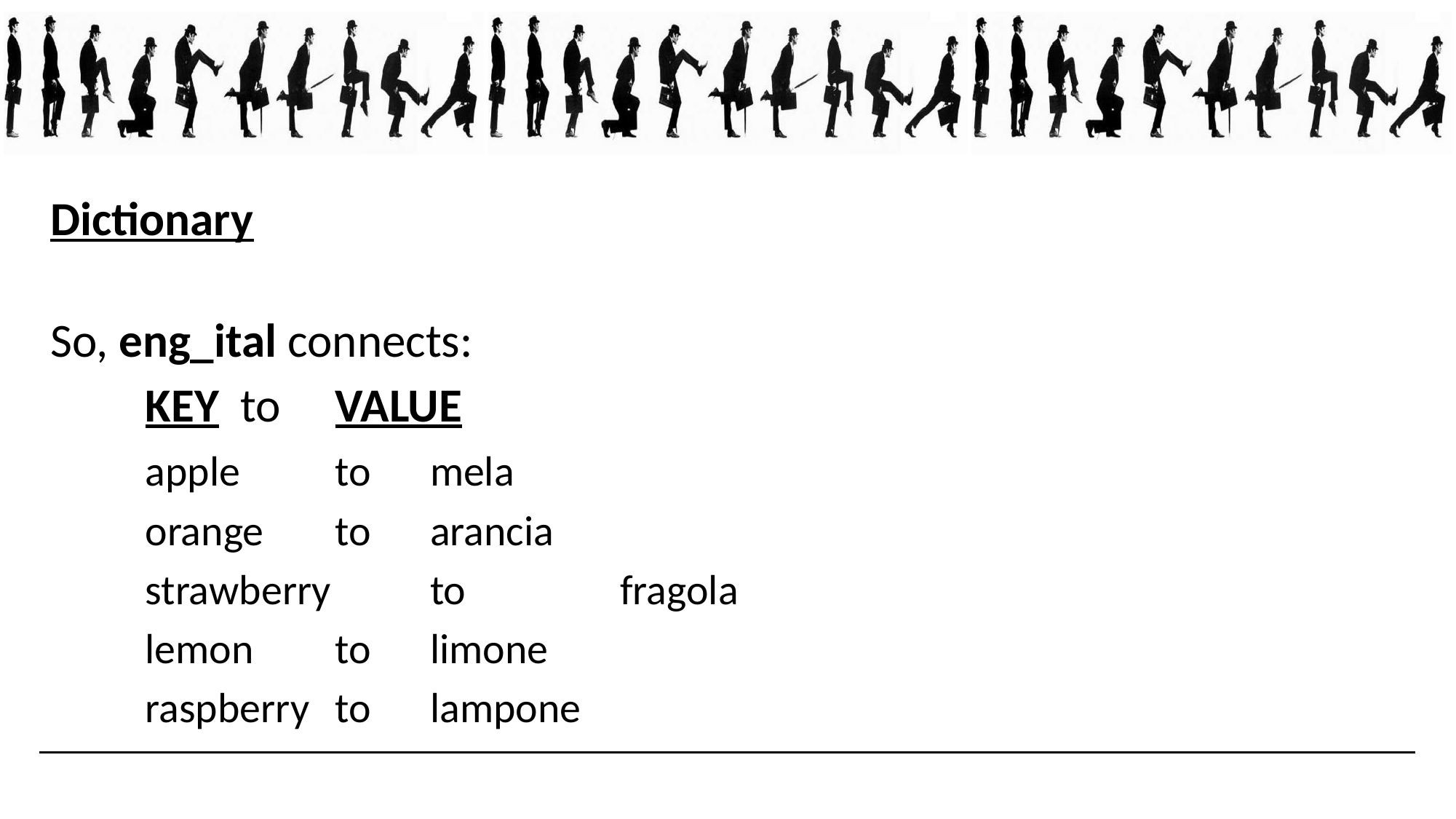

Dictionary

So, eng_ital connects:
		KEY			to		VALUE
		apple			to 		mela
		orange		to		arancia
		strawberry 		to 		fragola
		lemon		to 		limone
 		raspberry		to		lampone